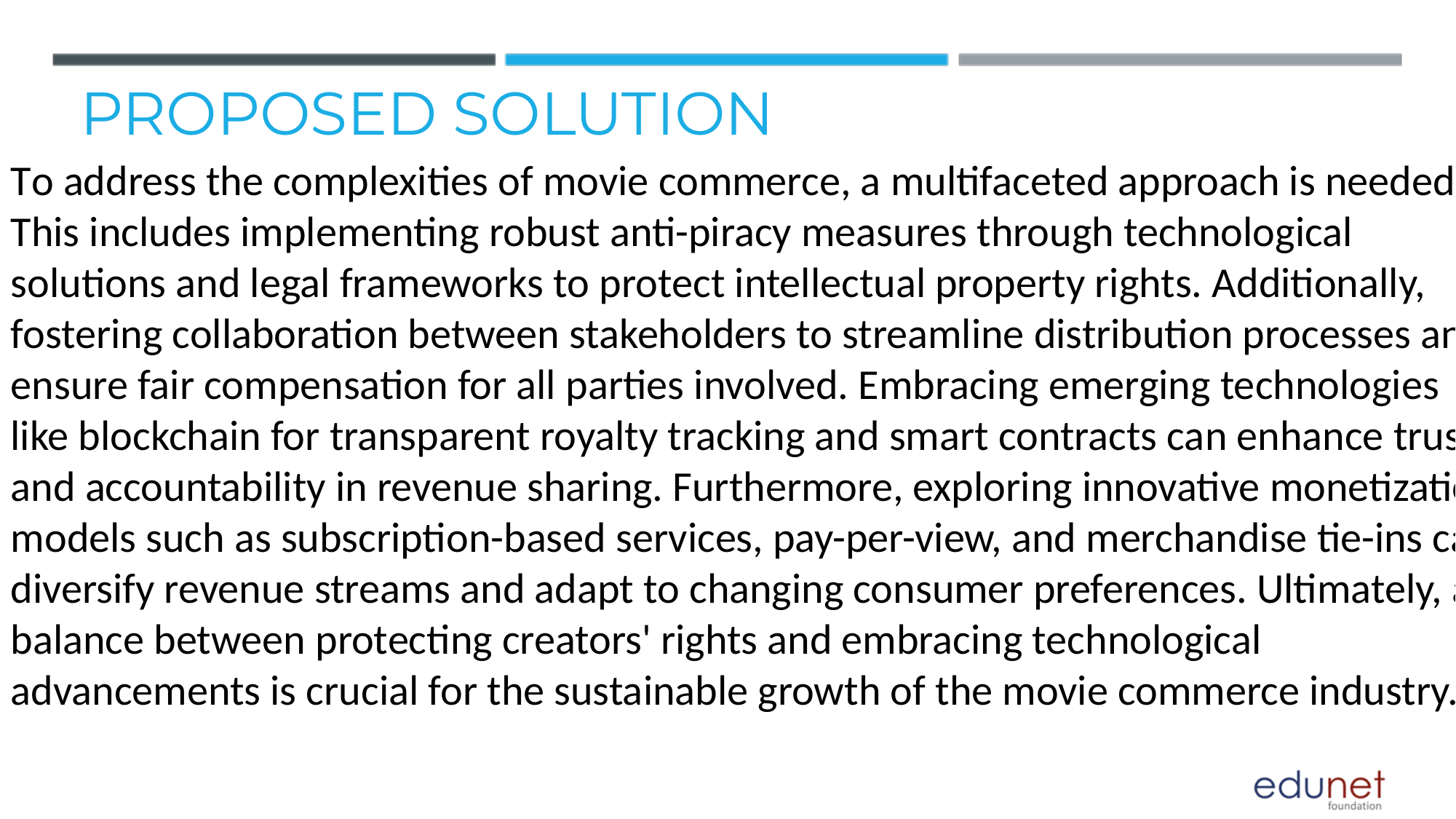

PROPOSED SOLUTION
To address the complexities of movie commerce, a multifaceted approach is needed. This includes implementing robust anti-piracy measures through technological solutions and legal frameworks to protect intellectual property rights. Additionally, fostering collaboration between stakeholders to streamline distribution processes and ensure fair compensation for all parties involved. Embracing emerging technologies like blockchain for transparent royalty tracking and smart contracts can enhance trust and accountability in revenue sharing. Furthermore, exploring innovative monetization models such as subscription-based services, pay-per-view, and merchandise tie-ins can diversify revenue streams and adapt to changing consumer preferences. Ultimately, a balance between protecting creators' rights and embracing technological advancements is crucial for the sustainable growth of the movie commerce industry."